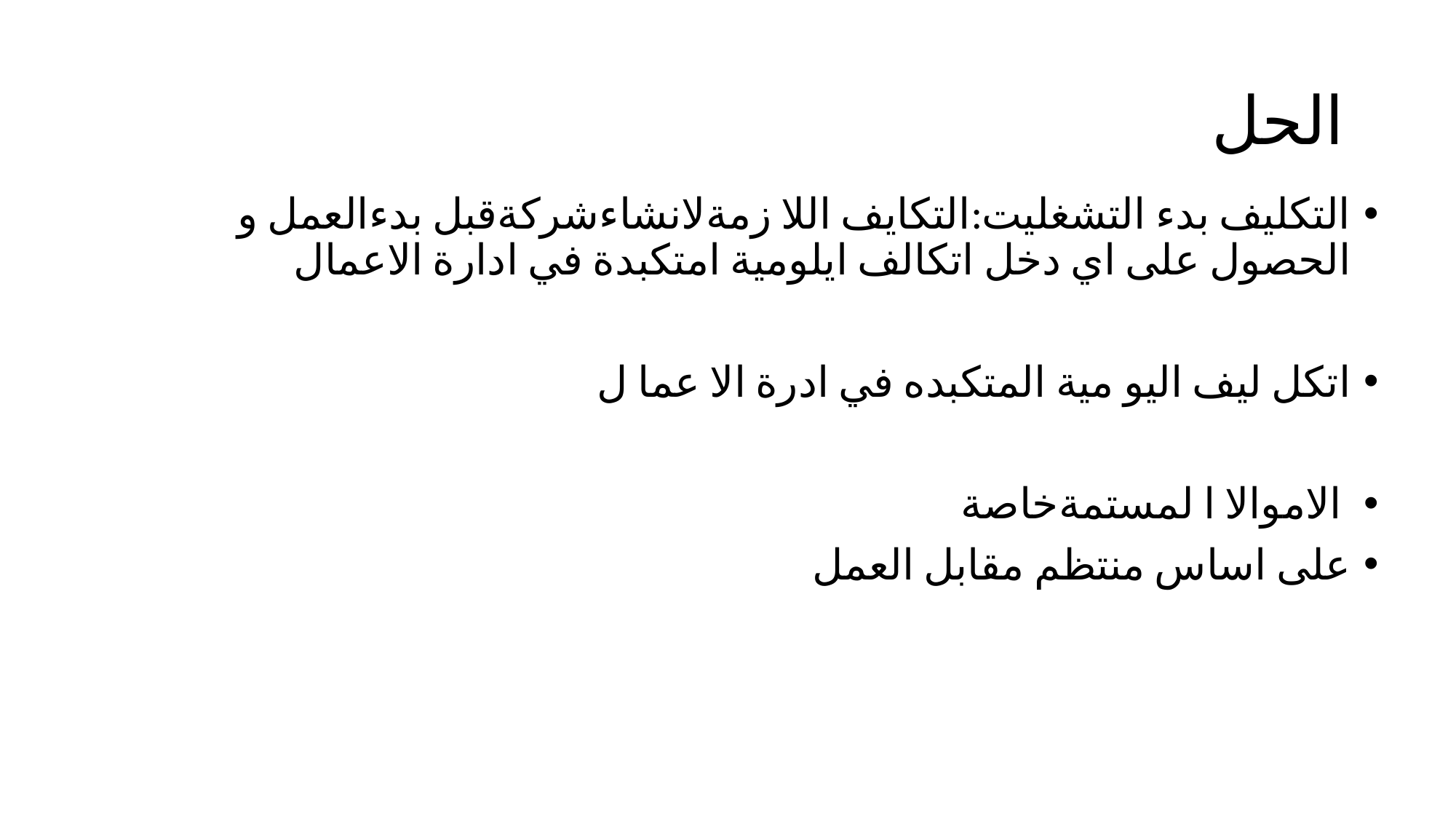

# الحل
التكليف بدء التشغليت:التكايف اللا زمةلانشاءشركةقبل بدءالعمل و الحصول على اي دخل اتكالف ايلومية امتكبدة في ادارة الاعمال

اتكل ليف اليو مية المتكبده في ادرة الا عما ل

 الاموالا ا لمستمةخاصة
على اساس منتظم مقابل العمل